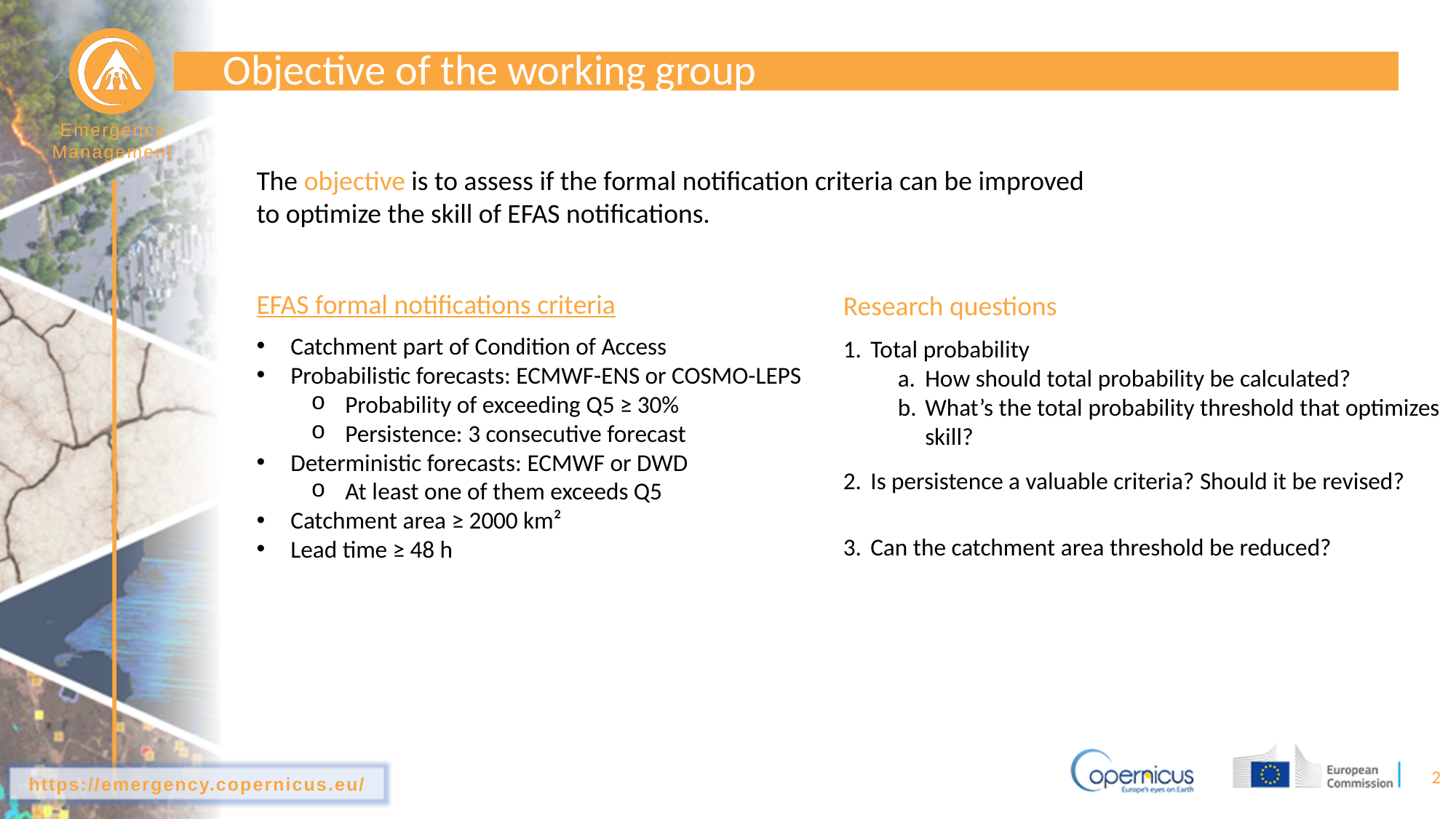

# Objective of the working group
The objective is to assess if the formal notification criteria can be improved to optimize the skill of EFAS notifications.
EFAS formal notifications criteria

Catchment part of Condition of Access
Probabilistic forecasts: ECMWF-ENS or COSMO-LEPS
Probability of exceeding Q5 ≥ 30%
Persistence: 3 consecutive forecast
Deterministic forecasts: ECMWF or DWD
At least one of them exceeds Q5
Catchment area ≥ 2000 km²
Lead time ≥ 48 h
Research questions
Total probability
How should total probability be calculated?
What’s the total probability threshold that optimizes skill?
Is persistence a valuable criteria? Should it be revised?
Can the catchment area threshold be reduced?
2